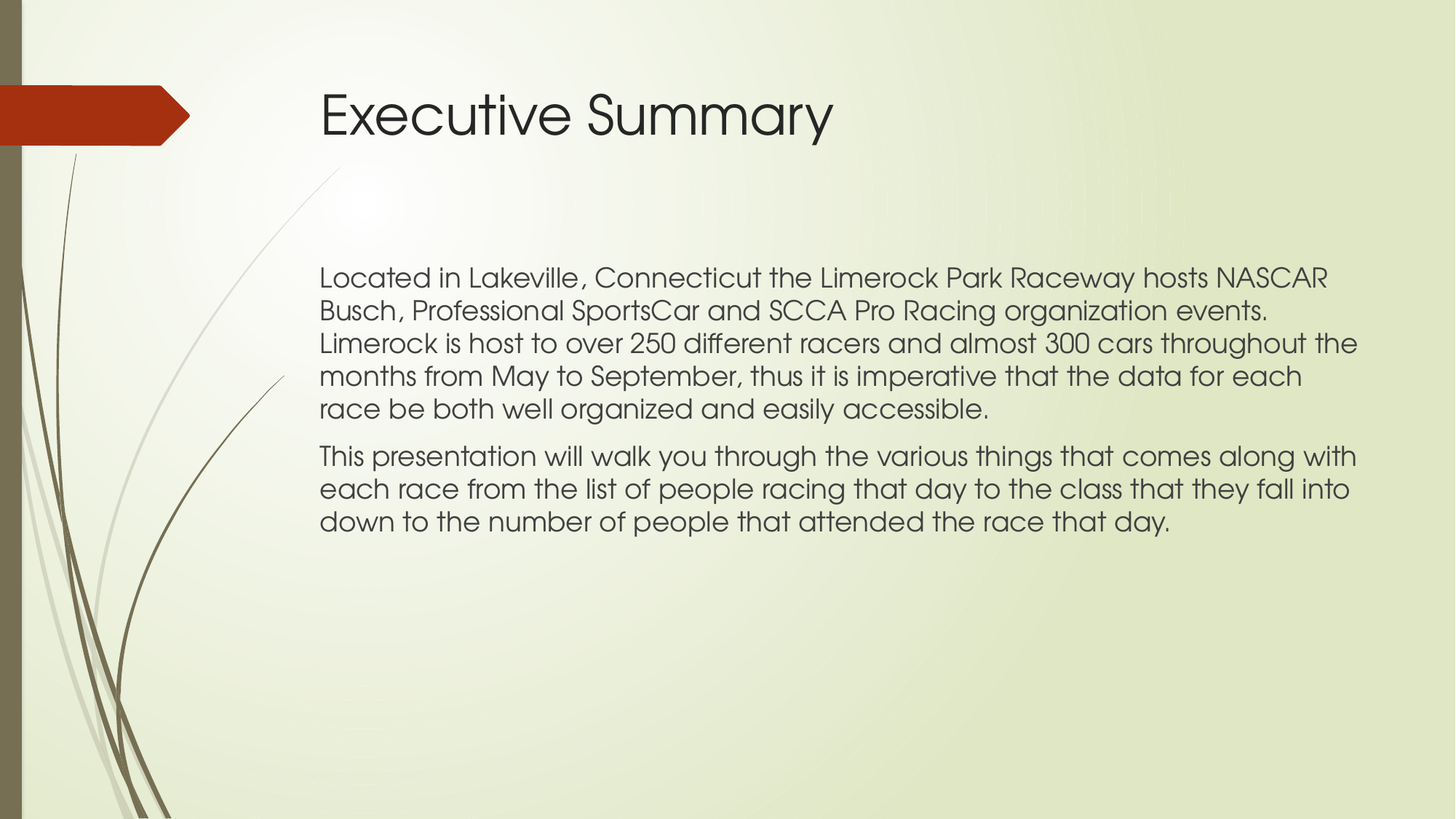

# Executive Summary
Located in Lakeville, Connecticut the Limerock Park Raceway hosts NASCAR Busch, Professional SportsCar and SCCA Pro Racing organization events. Limerock is host to over 250 different racers and almost 300 cars throughout the months from May to September, thus it is imperative that the data for each race be both well organized and easily accessible.
This presentation will walk you through the various things that comes along with each race from the list of people racing that day to the class that they fall into down to the number of people that attended the race that day.